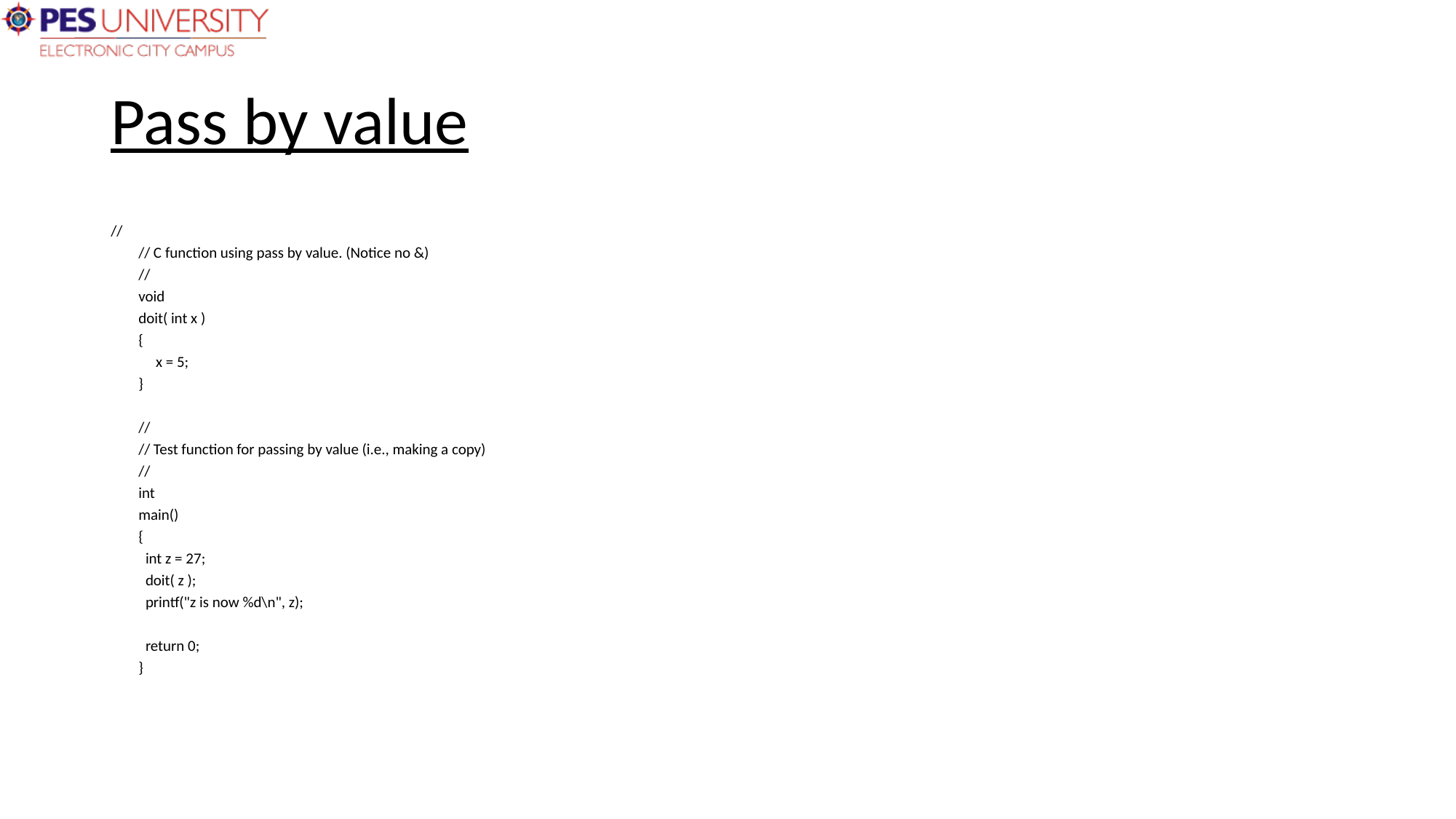

# Pass by value
//
        // C function using pass by value. (Notice no &)
        //
        void
        doit( int x )
        {
             x = 5;
        }

        //
        // Test function for passing by value (i.e., making a copy)
        //
        int
        main()
        {
          int z = 27;
          doit( z );
          printf("z is now %d\n", z);

          return 0;
        }